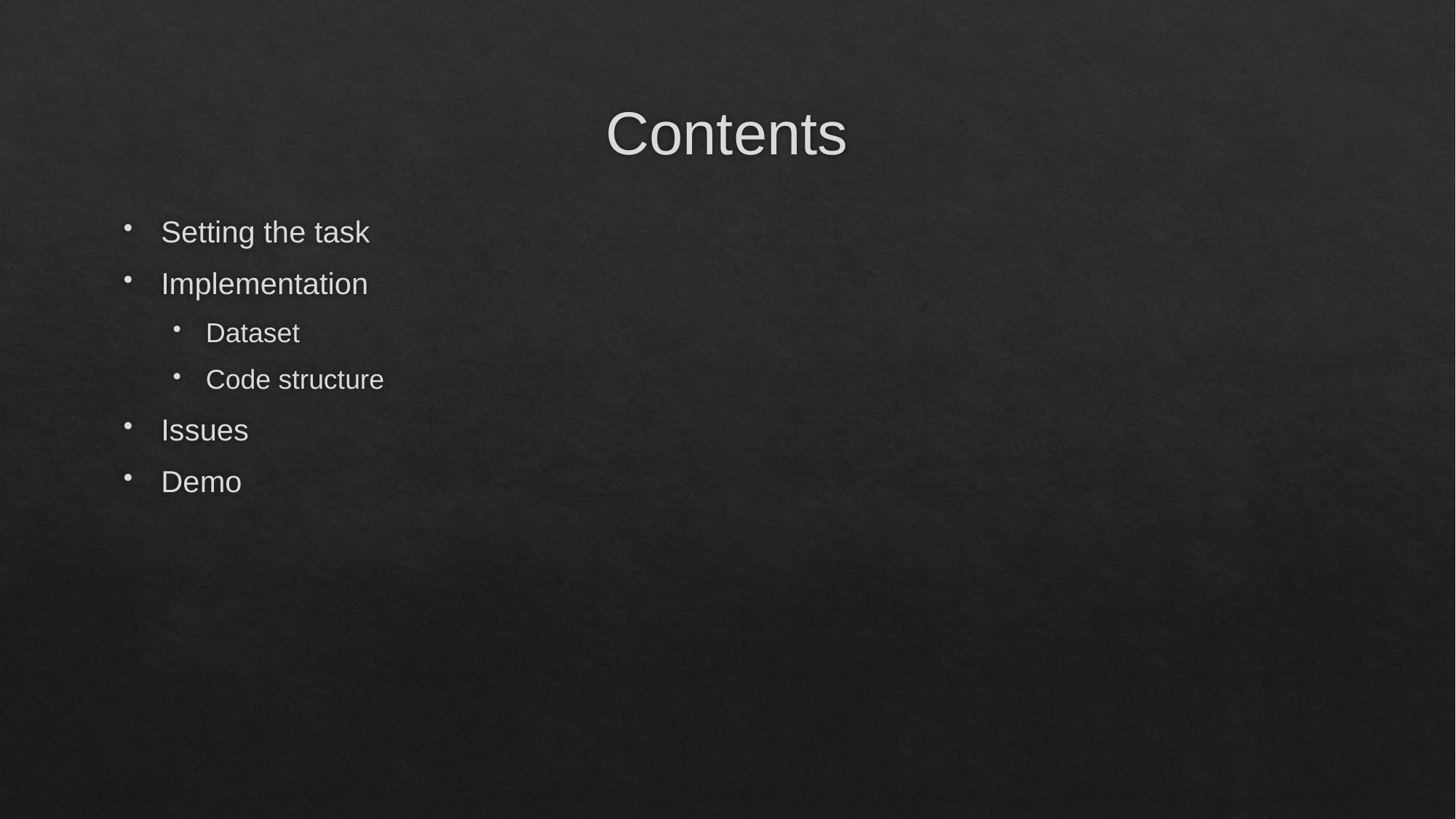

# Contents
Setting the task
Implementation
Dataset
Code structure
Issues
Demo